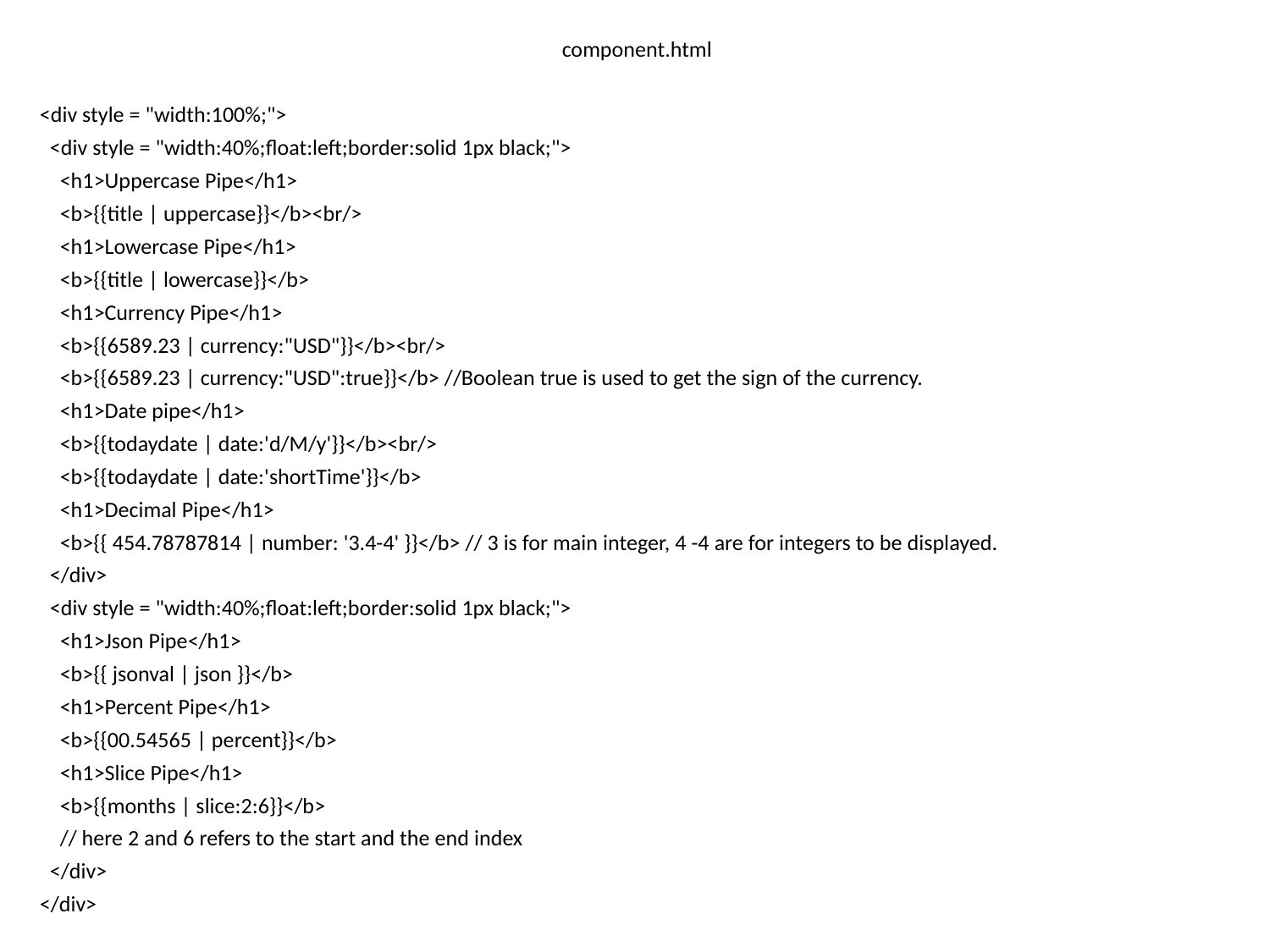

component.html

<div style = "width:100%;">
  <div style = "width:40%;float:left;border:solid 1px black;">
    <h1>Uppercase Pipe</h1>
    <b>{{title | uppercase}}</b><br/>
    <h1>Lowercase Pipe</h1>
    <b>{{title | lowercase}}</b>
    <h1>Currency Pipe</h1>
    <b>{{6589.23 | currency:"USD"}}</b><br/>
    <b>{{6589.23 | currency:"USD":true}}</b> //Boolean true is used to get the sign of the currency.
    <h1>Date pipe</h1>
    <b>{{todaydate | date:'d/M/y'}}</b><br/>
    <b>{{todaydate | date:'shortTime'}}</b>
    <h1>Decimal Pipe</h1>
    <b>{{ 454.78787814 | number: '3.4-4' }}</b> // 3 is for main integer, 4 -4 are for integers to be displayed.
  </div>
  <div style = "width:40%;float:left;border:solid 1px black;">
    <h1>Json Pipe</h1>
    <b>{{ jsonval | json }}</b>
    <h1>Percent Pipe</h1>
    <b>{{00.54565 | percent}}</b>
    <h1>Slice Pipe</h1>
    <b>{{months | slice:2:6}}</b>
    // here 2 and 6 refers to the start and the end index
  </div>
</div>